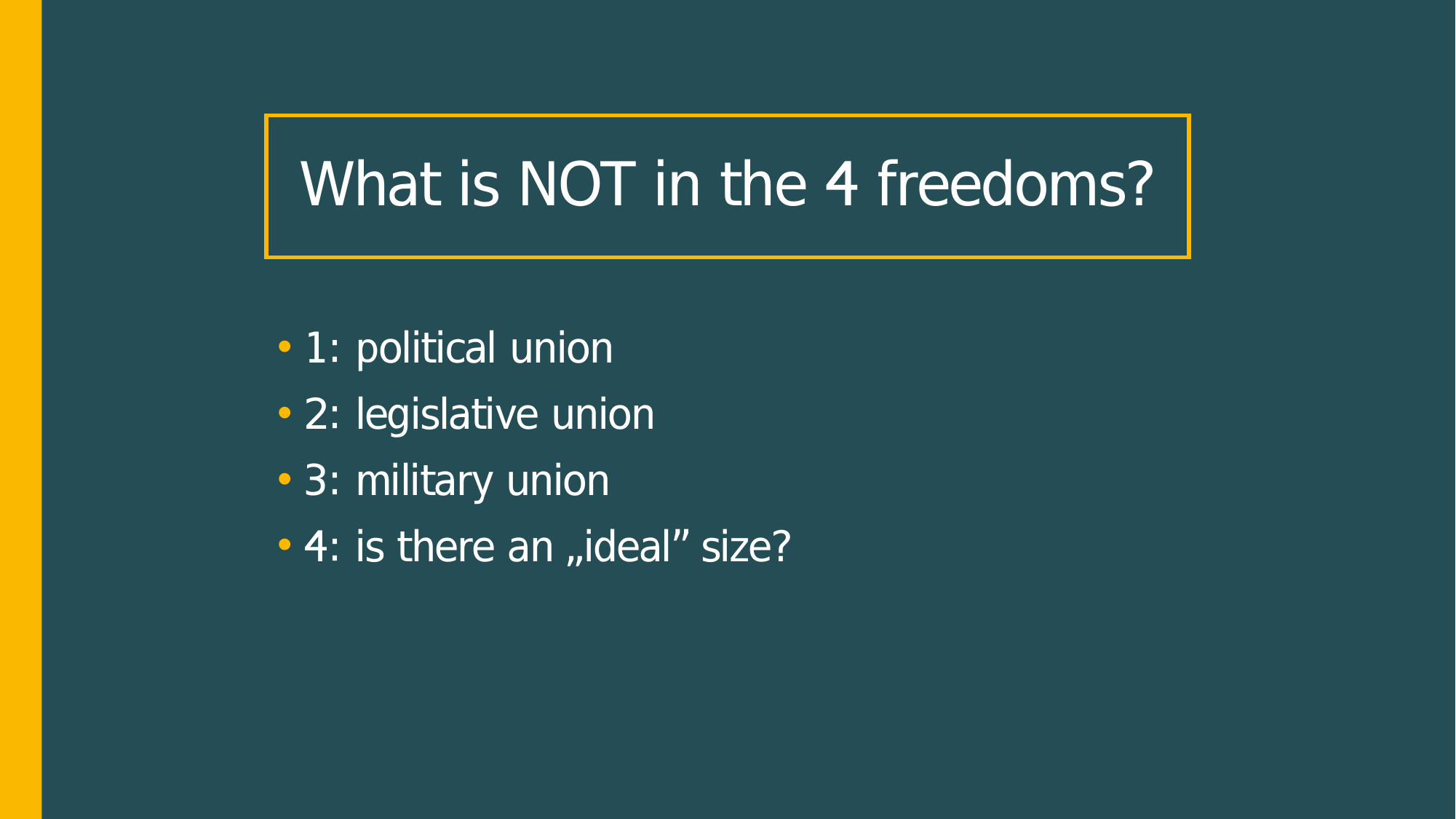

# What is NOT in the 4 freedoms?
1: political union
2: legislative union
3: military union
4: is there an „ideal” size?